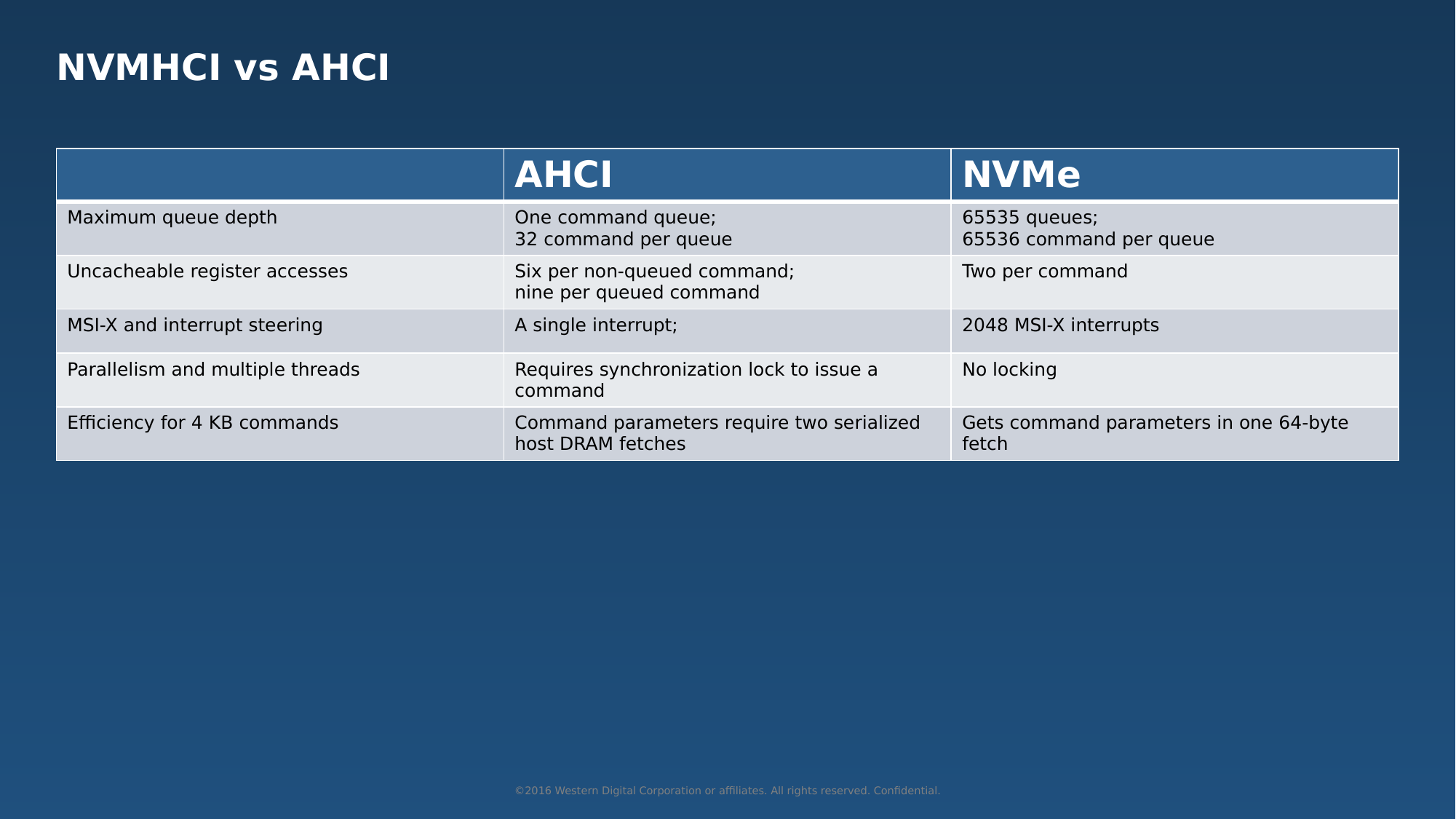

# NVMHCI vs AHCI
|  | AHCI | NVMe |
| --- | --- | --- |
| Maximum queue depth | One command queue; 32 command per queue | 65535 queues; 65536 command per queue |
| Uncacheable register accesses | Six per non-queued command; nine per queued command | Two per command |
| MSI-X and interrupt steering | A single interrupt; | 2048 MSI-X interrupts |
| Parallelism and multiple threads | Requires synchronization lock to issue a command | No locking |
| Efficiency for 4 KB commands | Command parameters require two serialized host DRAM fetches | Gets command parameters in one 64-byte fetch |
©2016 Western Digital Corporation or affiliates. All rights reserved. Confidential.